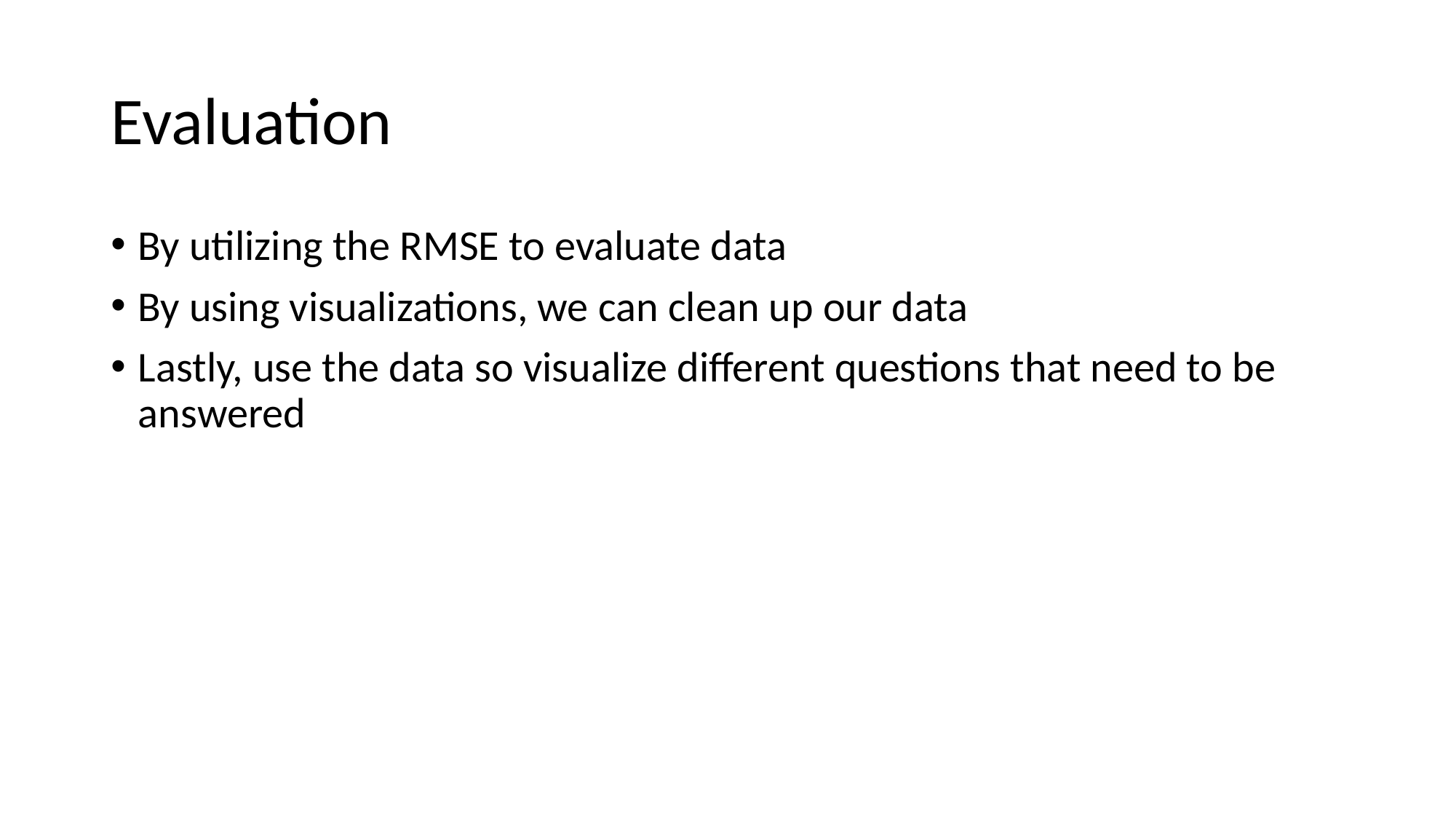

# Evaluation
By utilizing the RMSE to evaluate data
By using visualizations, we can clean up our data
Lastly, use the data so visualize different questions that need to be answered